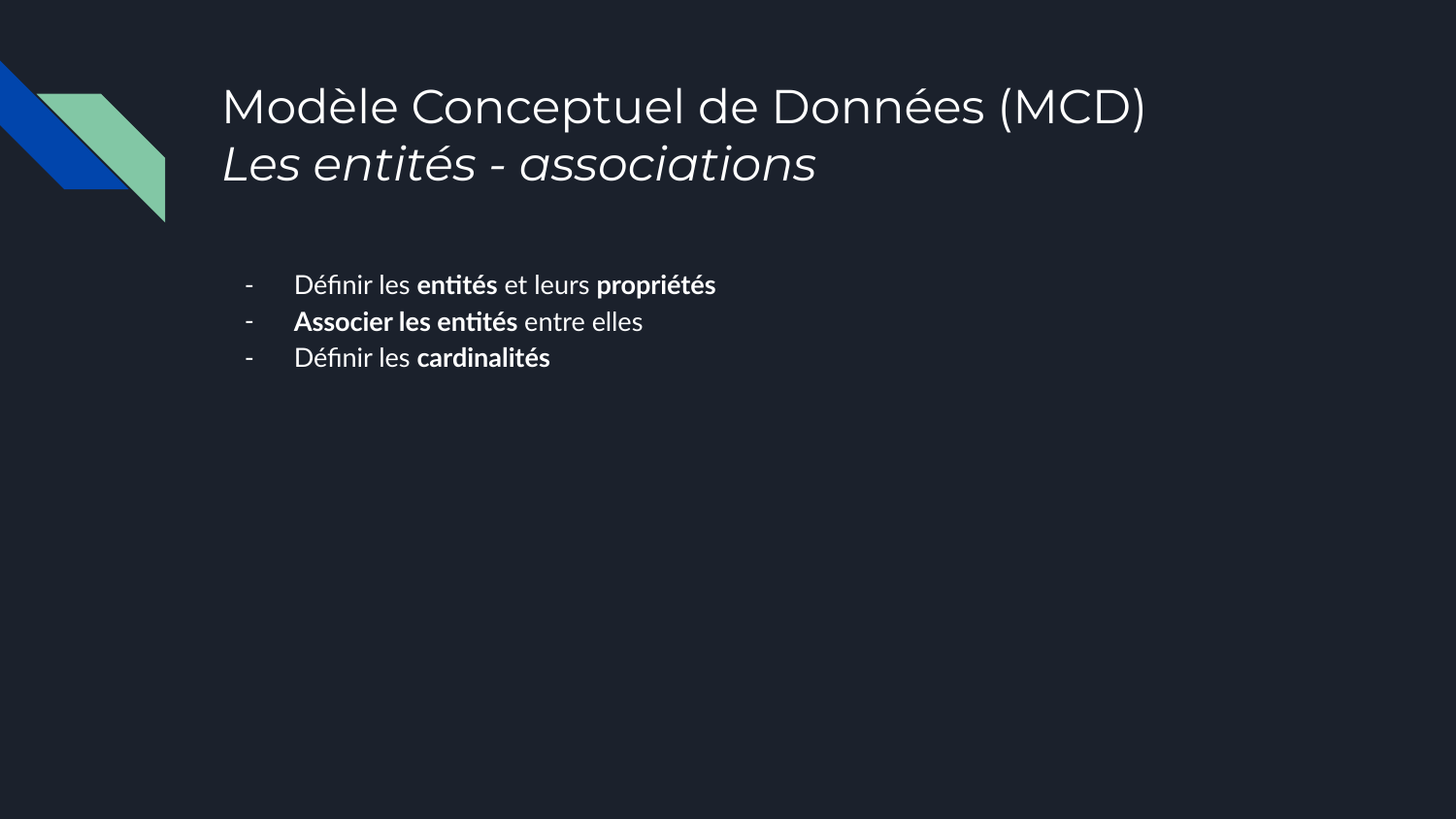

# Modèle Conceptuel de Données (MCD)
Les entités - associations
Définir les entités et leurs propriétés
Associer les entités entre elles
Définir les cardinalités